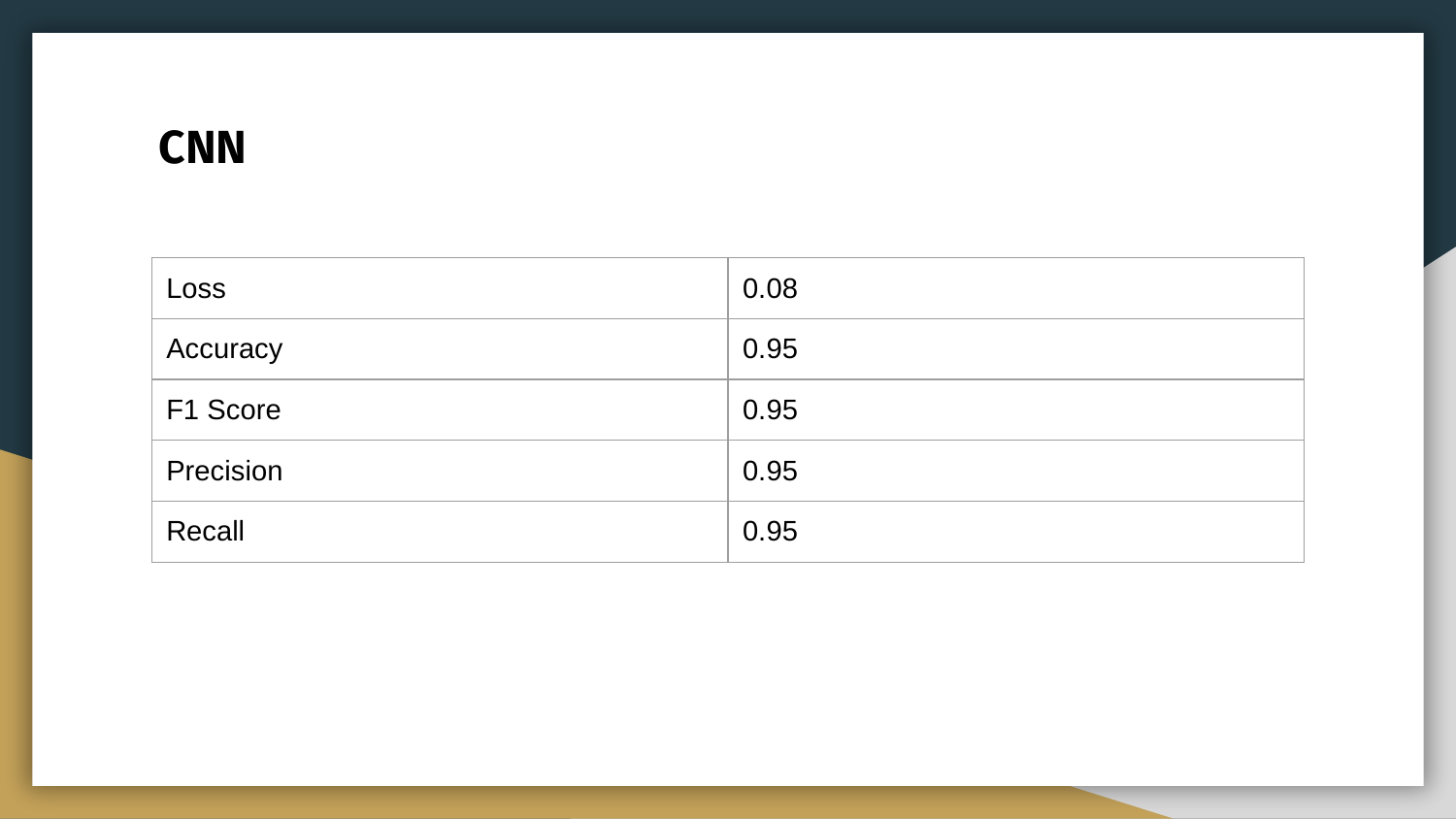

CNN

| Loss | 0.08 |
| --- | --- |
| Accuracy | 0.95 |
| F1 Score | 0.95 |
| Precision | 0.95 |
| Recall | 0.95 |
#